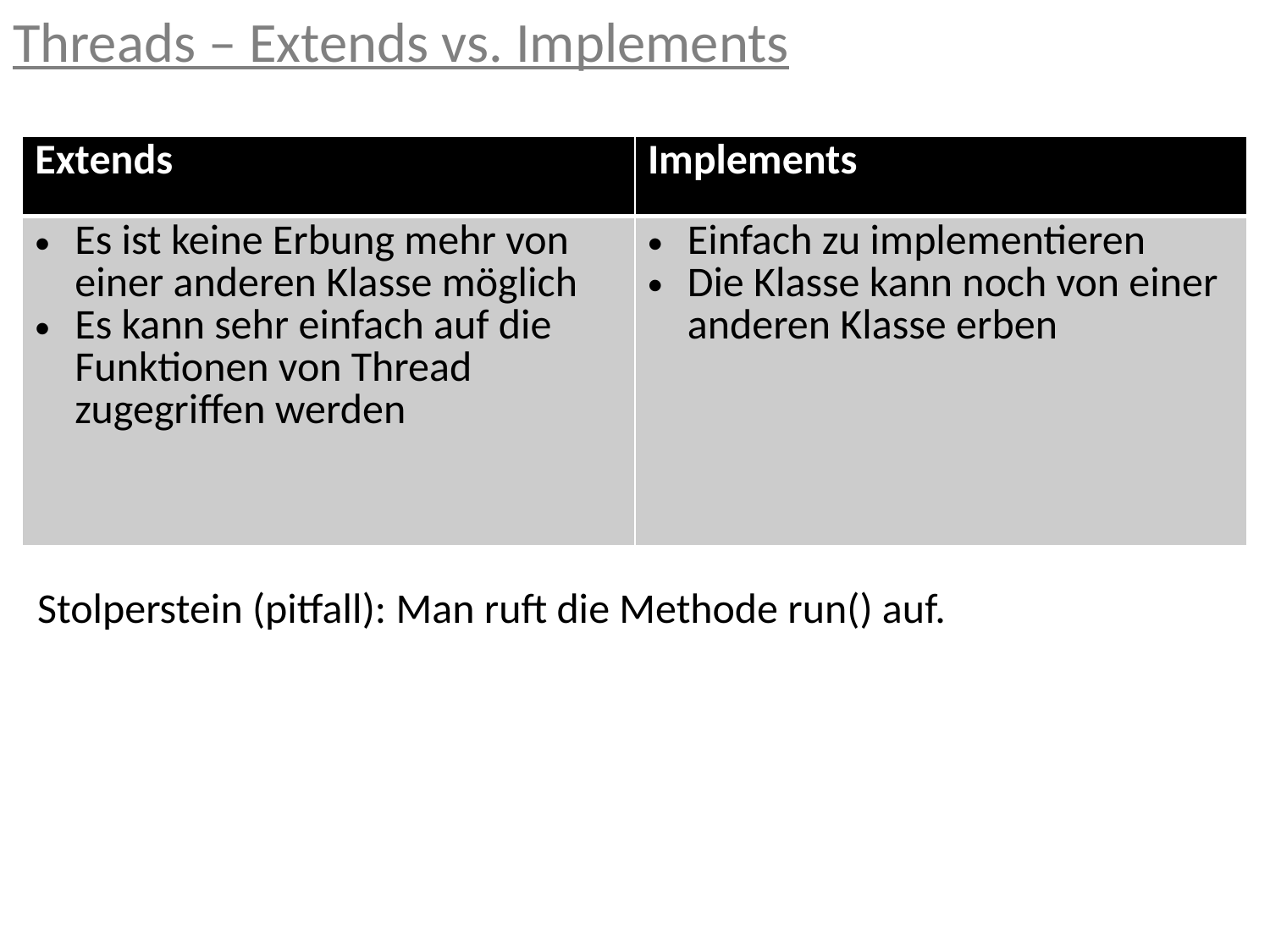

Threads – Extends vs. Implements
| Extends | Implements |
| --- | --- |
| Es ist keine Erbung mehr von einer anderen Klasse möglich Es kann sehr einfach auf die Funktionen von Thread zugegriffen werden | Einfach zu implementieren Die Klasse kann noch von einer anderen Klasse erben |
Stolperstein (pitfall): Man ruft die Methode run() auf.